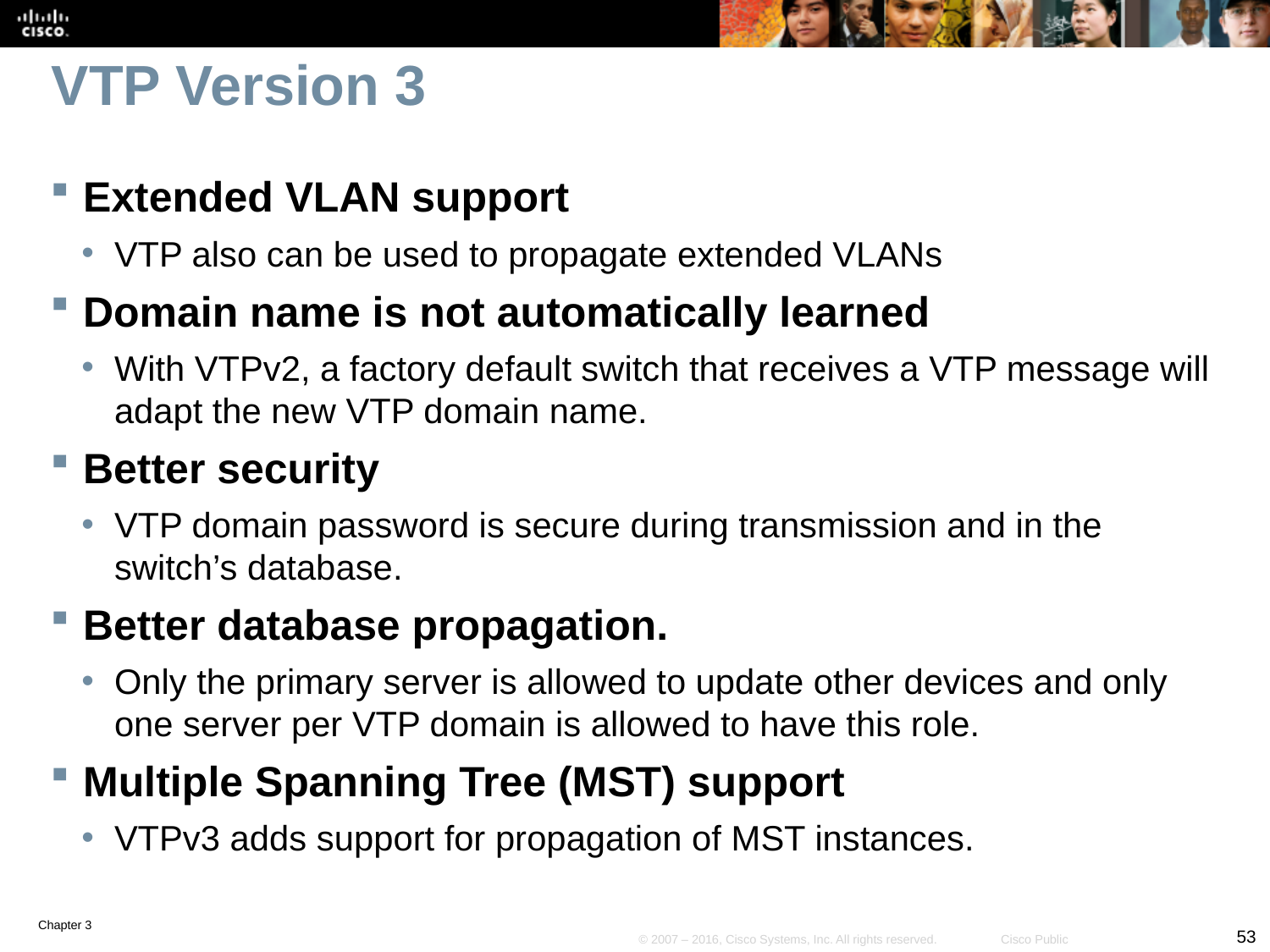

# VTP Version 3
Extended VLAN support
VTP also can be used to propagate extended VLANs
Domain name is not automatically learned
With VTPv2, a factory default switch that receives a VTP message will adapt the new VTP domain name.
Better security
VTP domain password is secure during transmission and in the switch’s database.
Better database propagation.
Only the primary server is allowed to update other devices and only one server per VTP domain is allowed to have this role.
Multiple Spanning Tree (MST) support
VTPv3 adds support for propagation of MST instances.